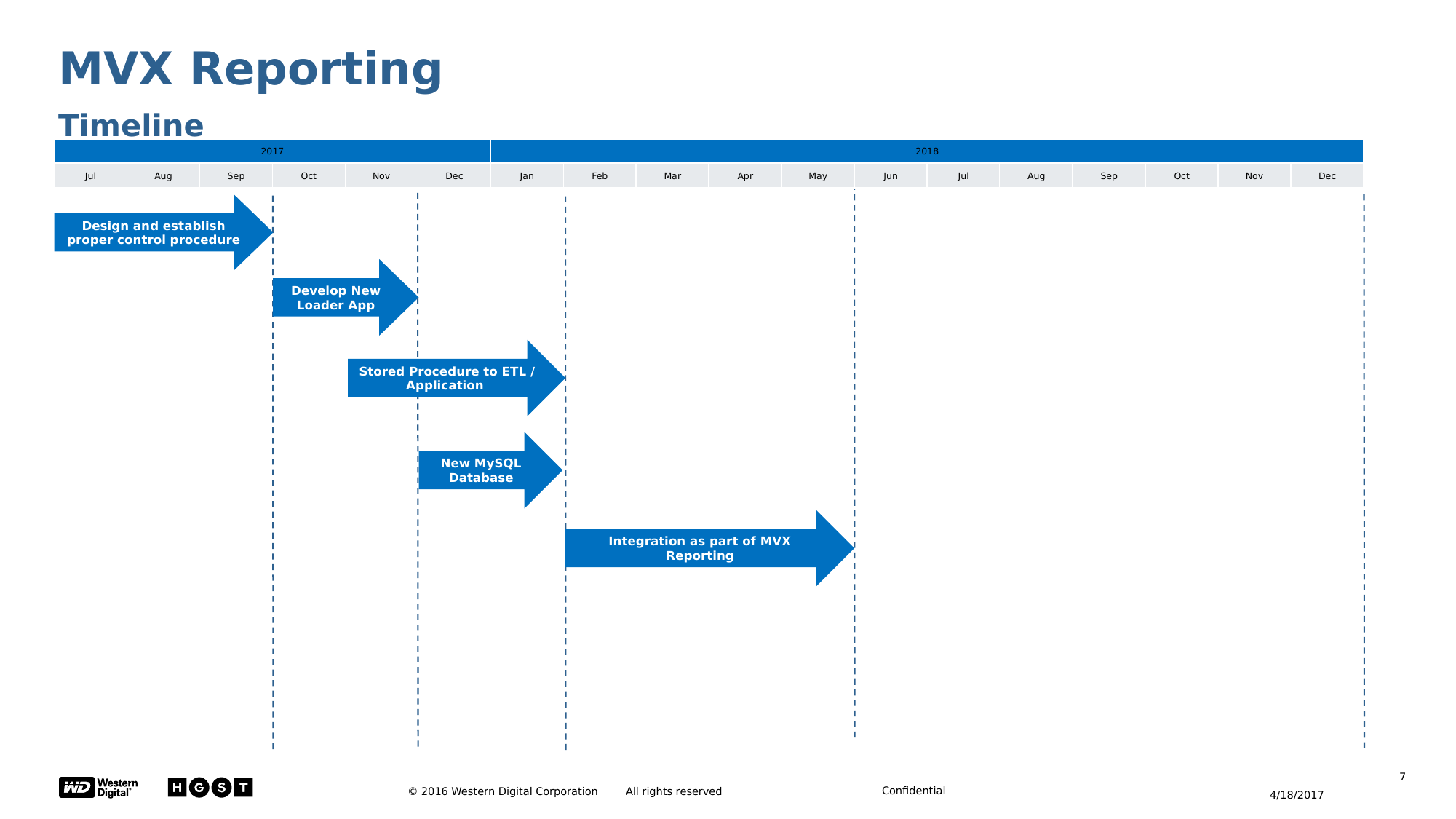

# MVX Reporting
Timeline
| 2017 |  |  |  |  |  | 2018 |  |  |  |  |  |  |  |  |  |  |  |
| --- | --- | --- | --- | --- | --- | --- | --- | --- | --- | --- | --- | --- | --- | --- | --- | --- | --- |
| Jul | Aug | Sep | Oct | Nov | Dec | Jan | Feb | Mar | Apr | May | Jun | Jul | Aug | Sep | Oct | Nov | Dec |
Design and establish proper control procedure
Develop New Loader App
Stored Procedure to ETL / Application
New MySQL Database
Integration as part of MVX Reporting
7
© 2016 Western Digital Corporation	All rights reserved
4/18/2017